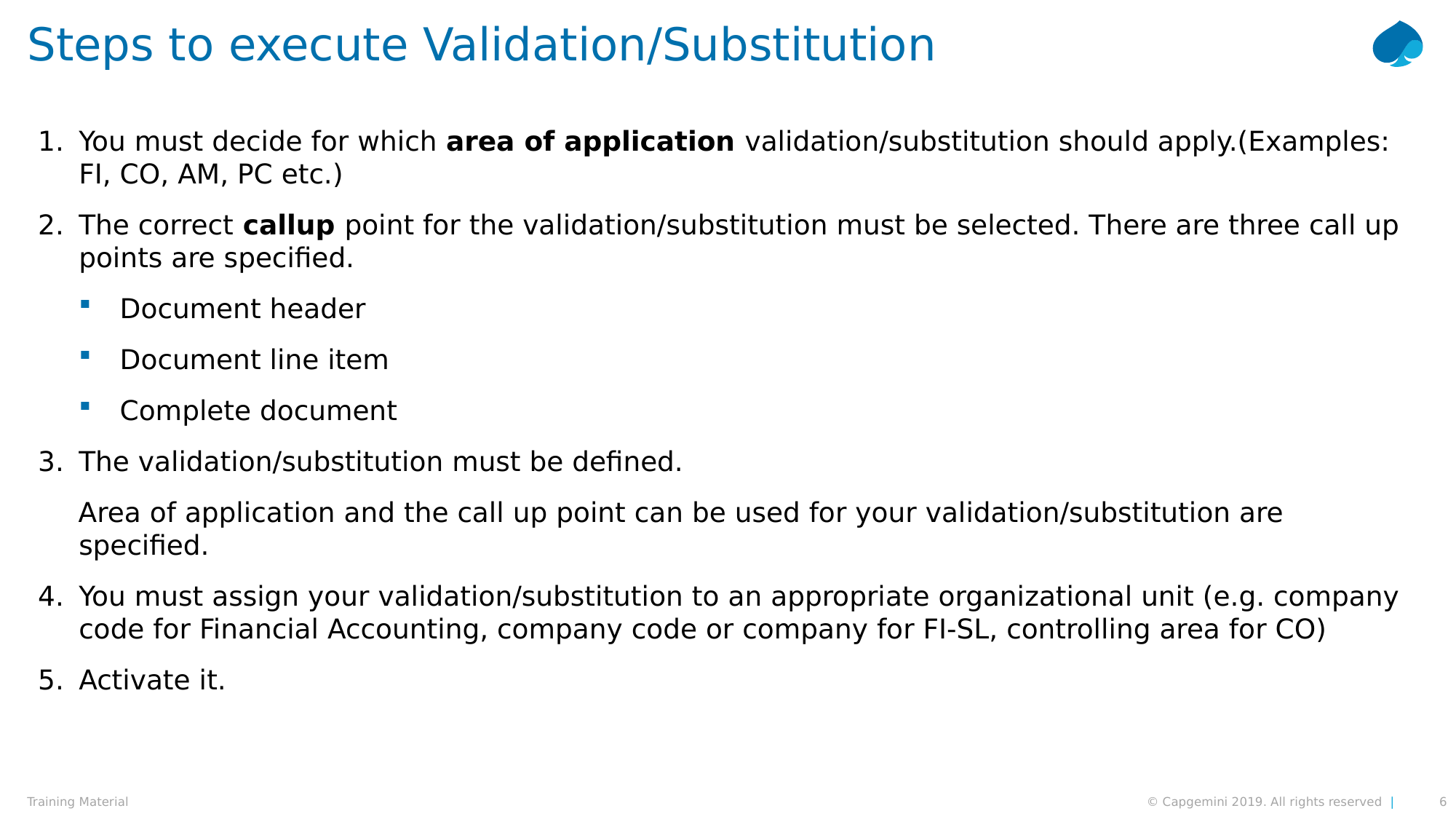

# Steps to execute Validation/Substitution
You must decide for which area of application validation/substitution should apply.(Examples: FI, CO, AM, PC etc.)
The correct callup point for the validation/substitution must be selected. There are three call up points are specified.
Document header
Document line item
Complete document
The validation/substitution must be defined.
Area of application and the call up point can be used for your validation/substitution are specified.
You must assign your validation/substitution to an appropriate organizational unit (e.g. company code for Financial Accounting, company code or company for FI-SL, controlling area for CO)
Activate it.